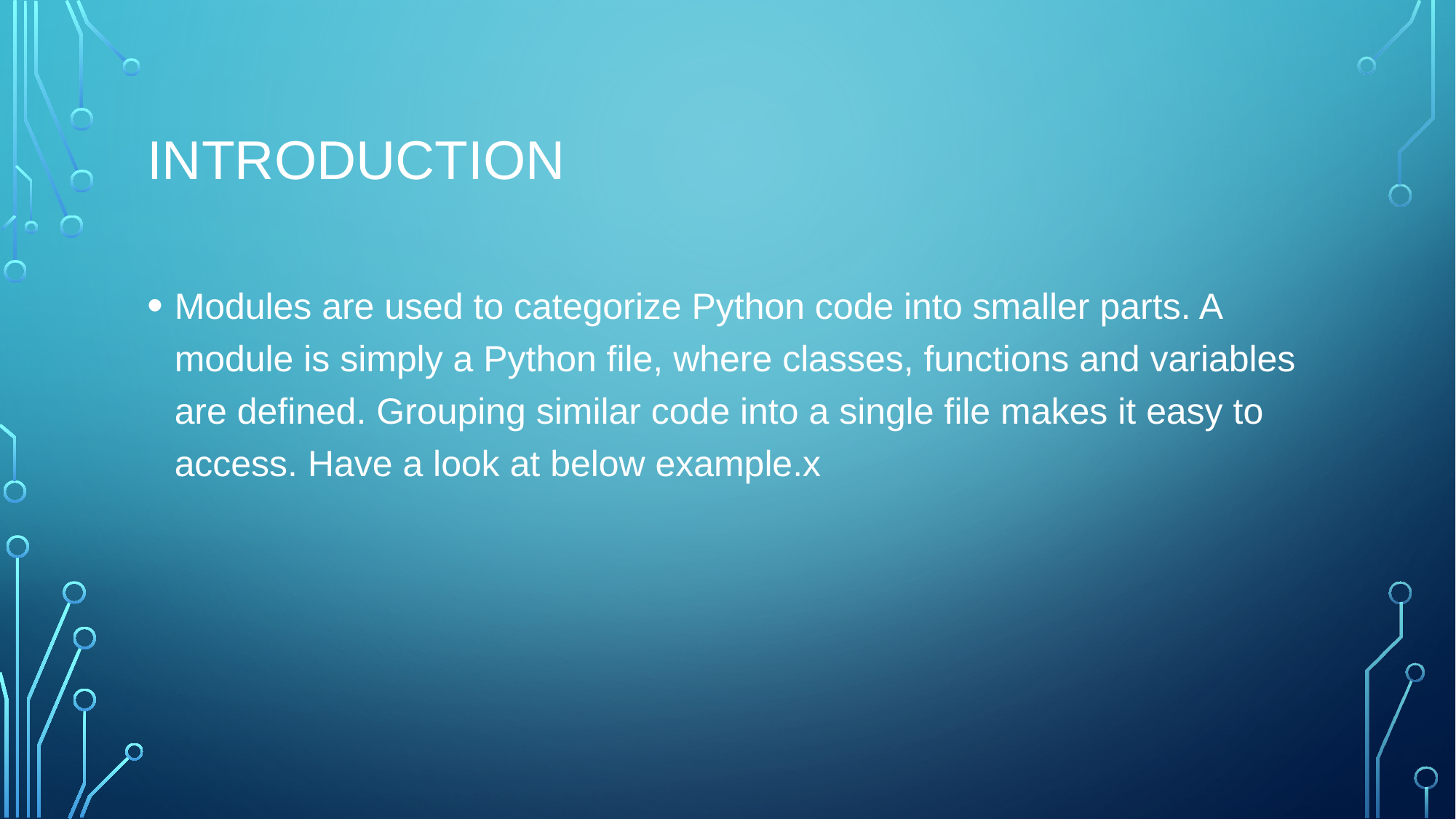

# introduction
Modules are used to categorize Python code into smaller parts. A module is simply a Python file, where classes, functions and variables are defined. Grouping similar code into a single file makes it easy to access. Have a look at below example.x